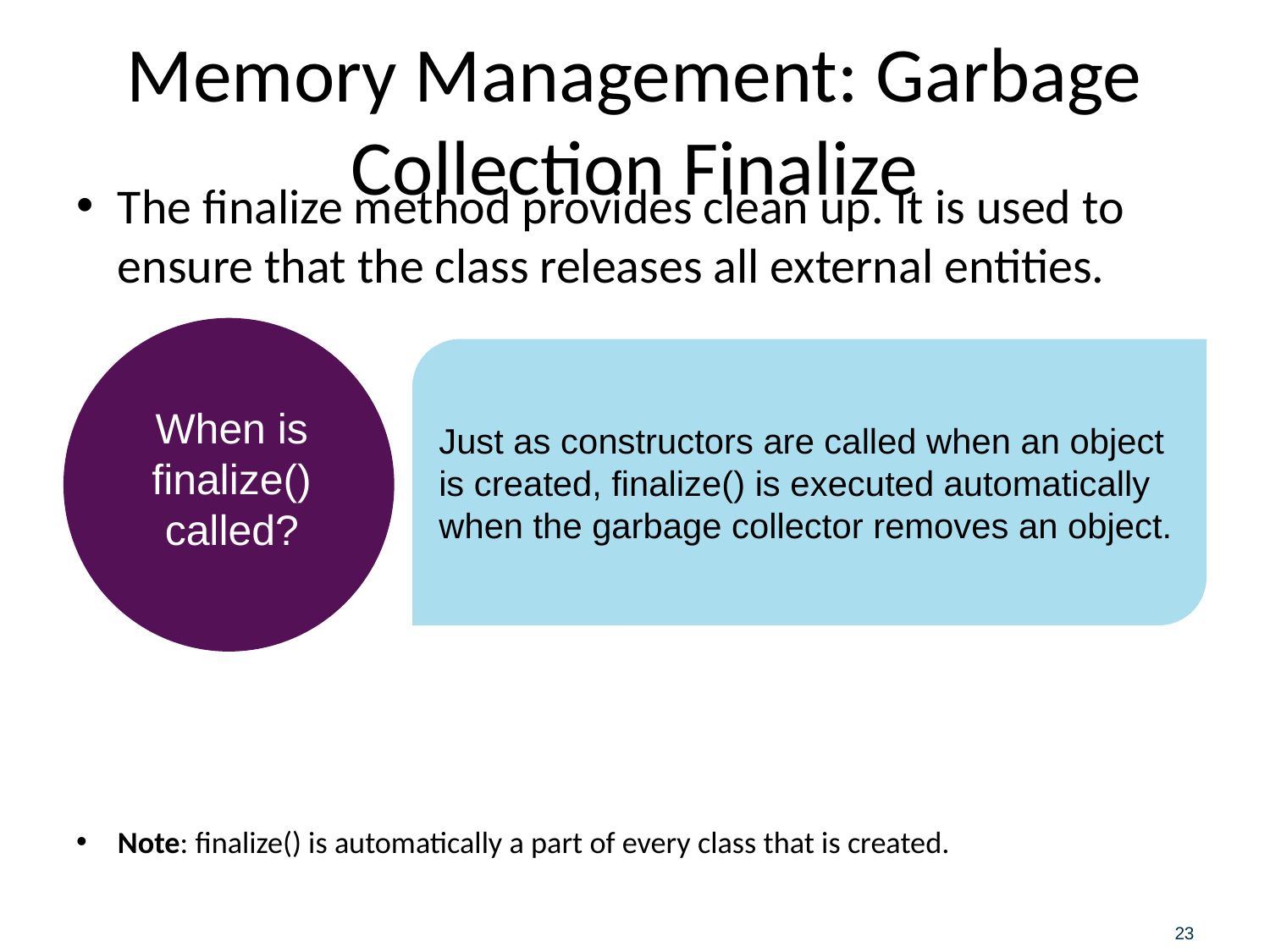

# Memory Management: Garbage Collection Finalize
The finalize method provides clean up. It is used to ensure that the class releases all external entities.

Note: finalize() is automatically a part of every class that is created.

Just as constructors are called when an object is created, finalize() is executed automatically when the garbage collector removes an object.
When is finalize() called?
23